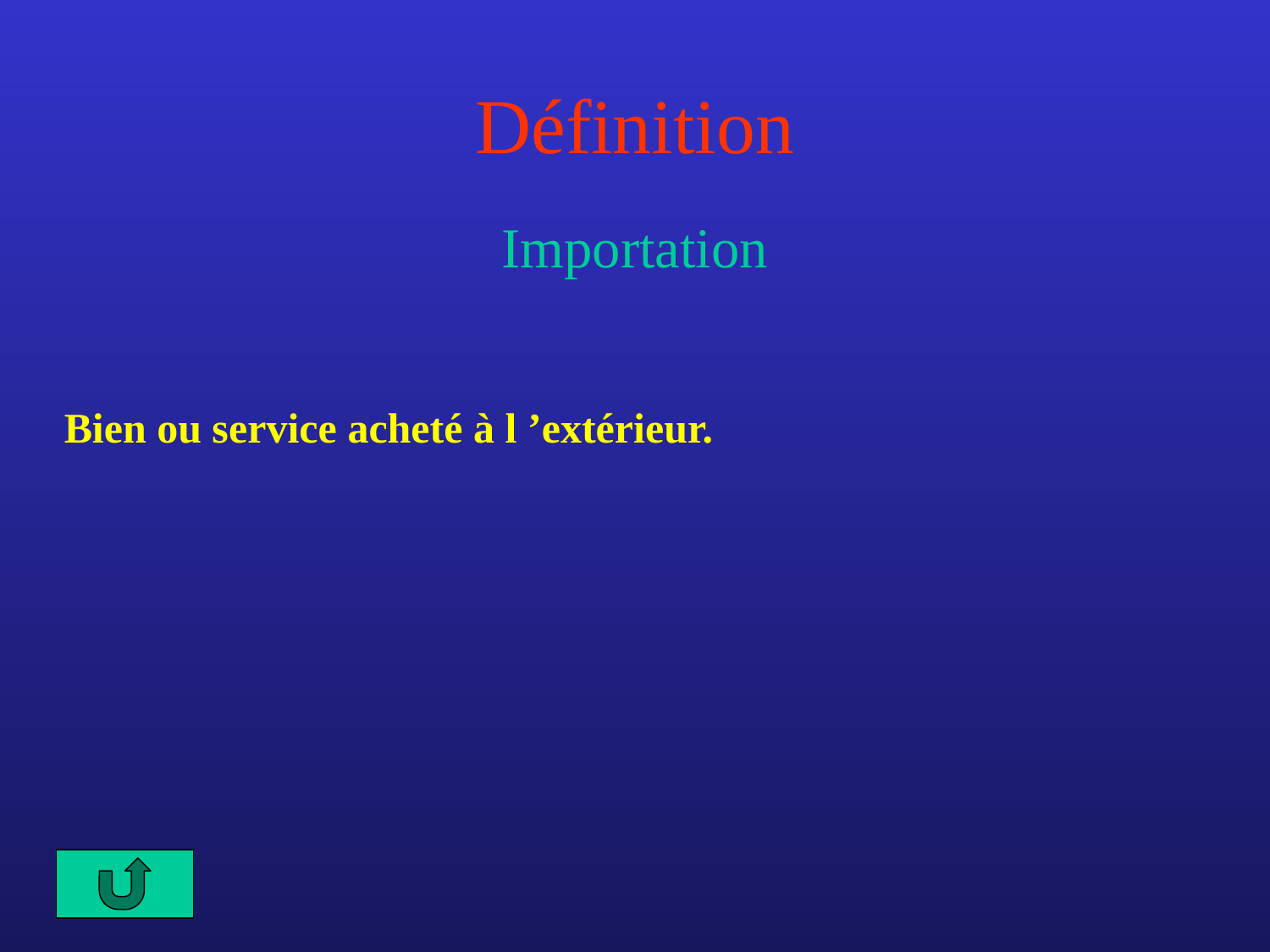

# Définition
Importation
Bien ou service acheté à l ’extérieur.